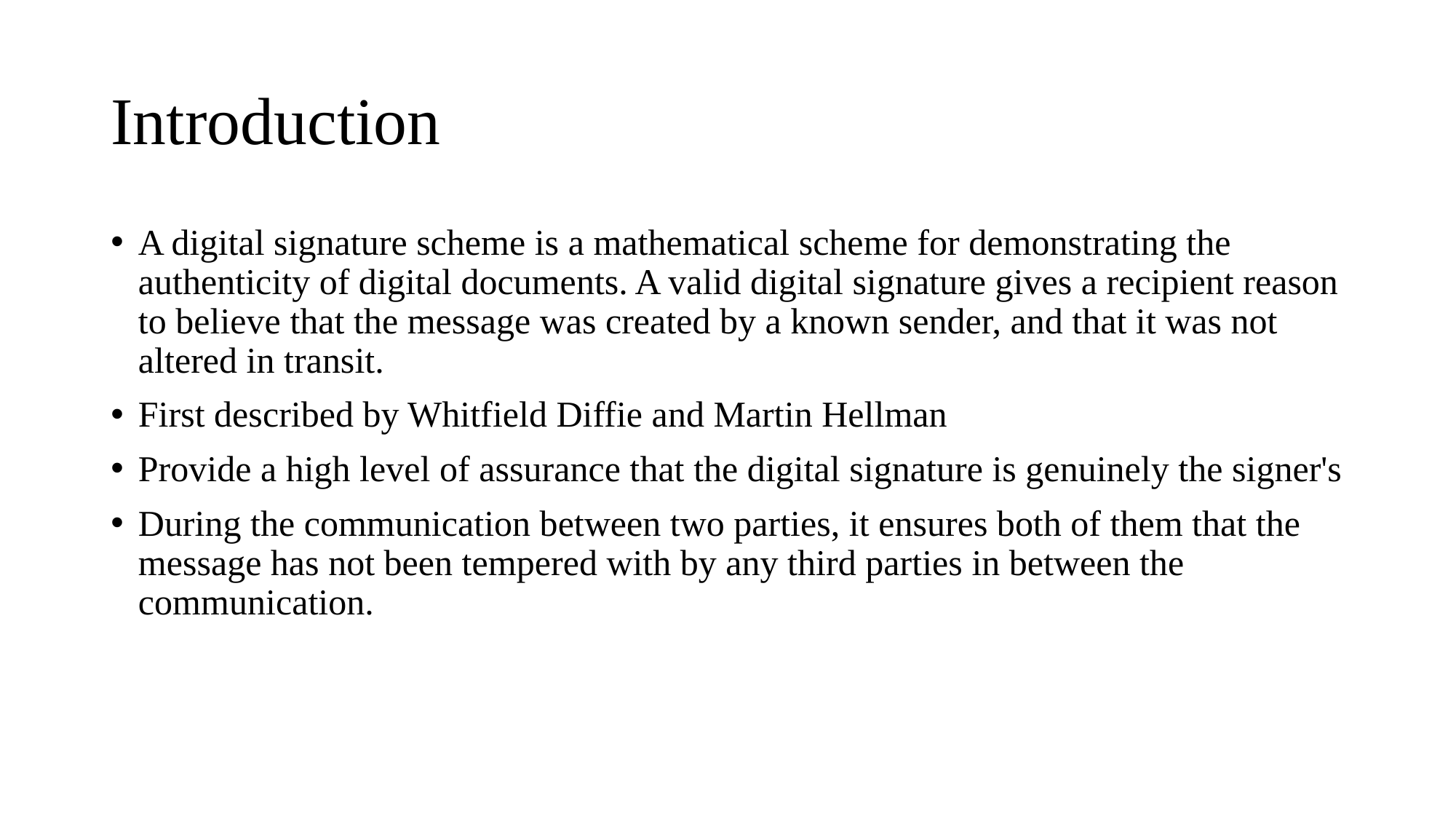

# Introduction
A digital signature scheme is a mathematical scheme for demonstrating the authenticity of digital documents. A valid digital signature gives a recipient reason to believe that the message was created by a known sender, and that it was not altered in transit.
First described by Whitfield Diffie and Martin Hellman
Provide a high level of assurance that the digital signature is genuinely the signer's
During the communication between two parties, it ensures both of them that the message has not been tempered with by any third parties in between the communication.